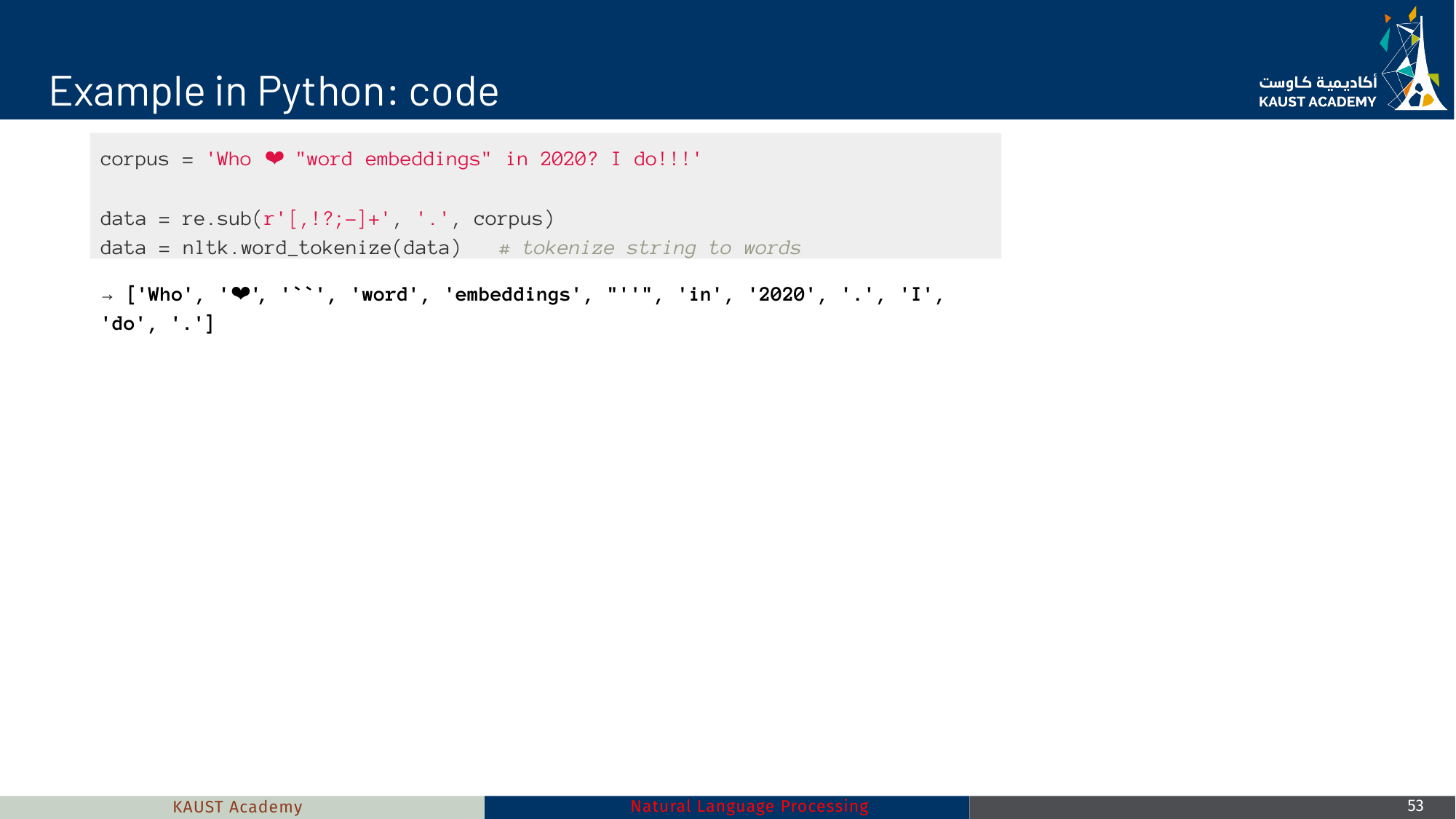

# Example in Python: code
corpus = 'Who ❤️ "word embeddings" in 2020? I do!!!'

data = re.sub(r'[,!?;-]+', '.', corpus)
data = nltk.word_tokenize(data)	# tokenize string to words
→ ['Who', '❤️', '``', 'word', 'embeddings', "''", 'in', '2020', '.', 'I',  'do', '.']